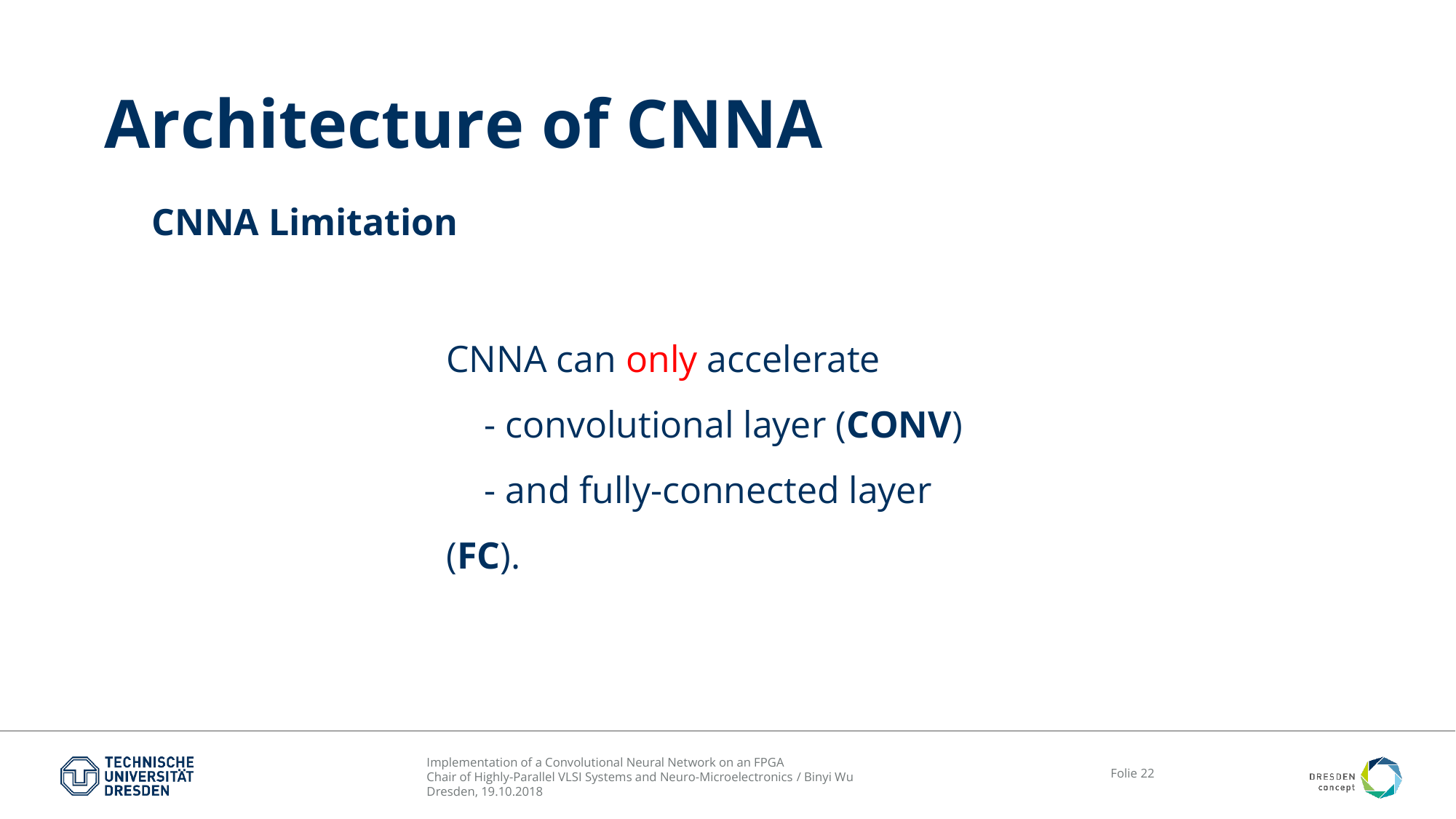

# Architecture of CNNA
CNNA Limitation

CNNA can only accelerate
    - convolutional layer (CONV)
    - and fully-connected layer (FC).